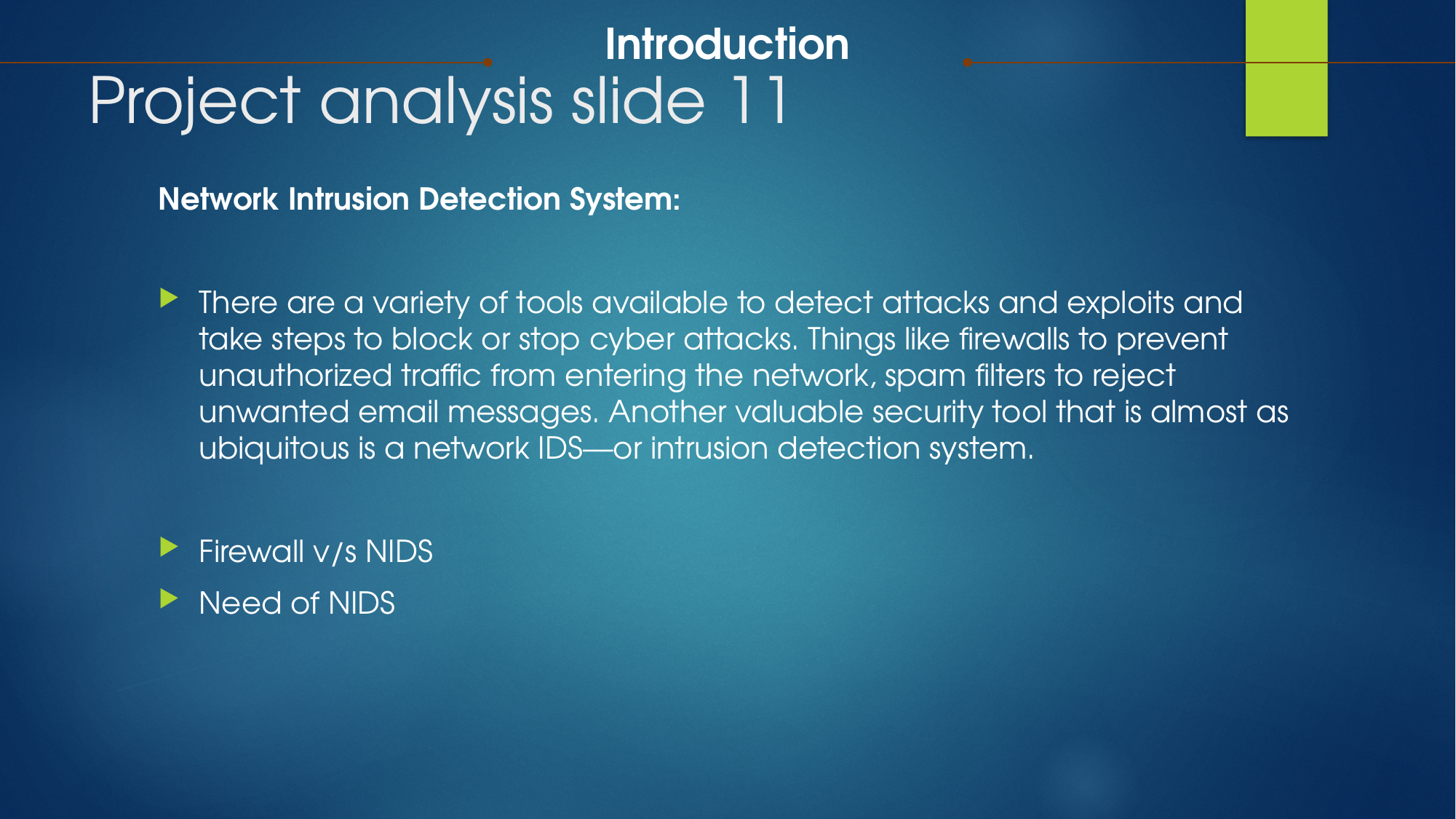

Introduction
# Project analysis slide 11
Network Intrusion Detection System:

There are a variety of tools available to detect attacks and exploits and take steps to block or stop cyber attacks. Things like firewalls to prevent unauthorized traffic from entering the network, spam filters to reject unwanted email messages. Another valuable security tool that is almost as ubiquitous is a network IDS—or intrusion detection system.

Firewall v/s NIDS
Need of NIDS